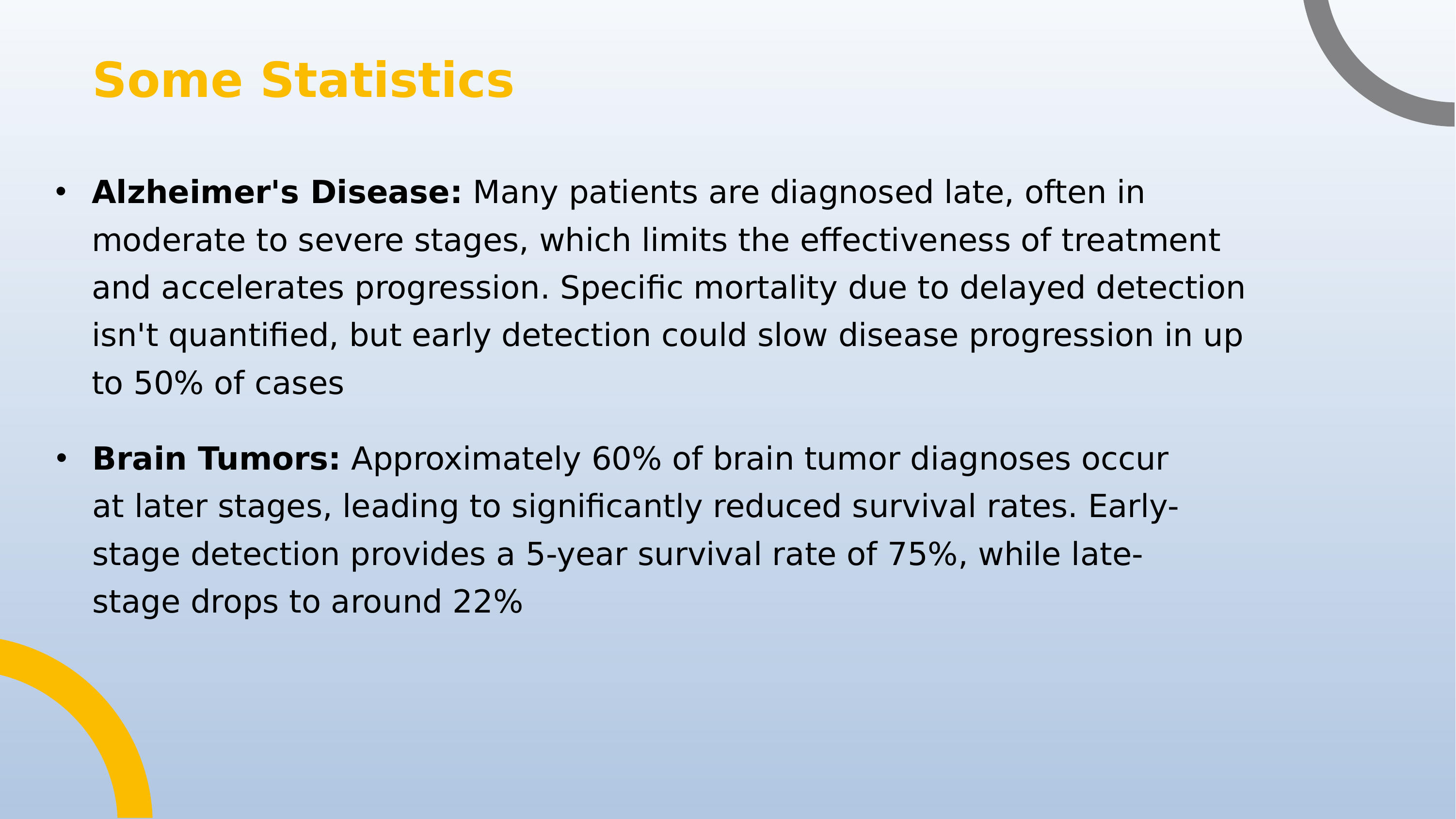

# Some Statistics
Alzheimer's Disease: Many patients are diagnosed late, often in moderate to severe stages, which limits the effectiveness of treatment and accelerates progression. Specific mortality due to delayed detection isn't quantified, but early detection could slow disease progression in up to 50% of cases
Brain Tumors: Approximately 60% of brain tumor diagnoses occur at later stages, leading to significantly reduced survival rates. Early-stage detection provides a 5-year survival rate of 75%, while late-stage drops to around 22%